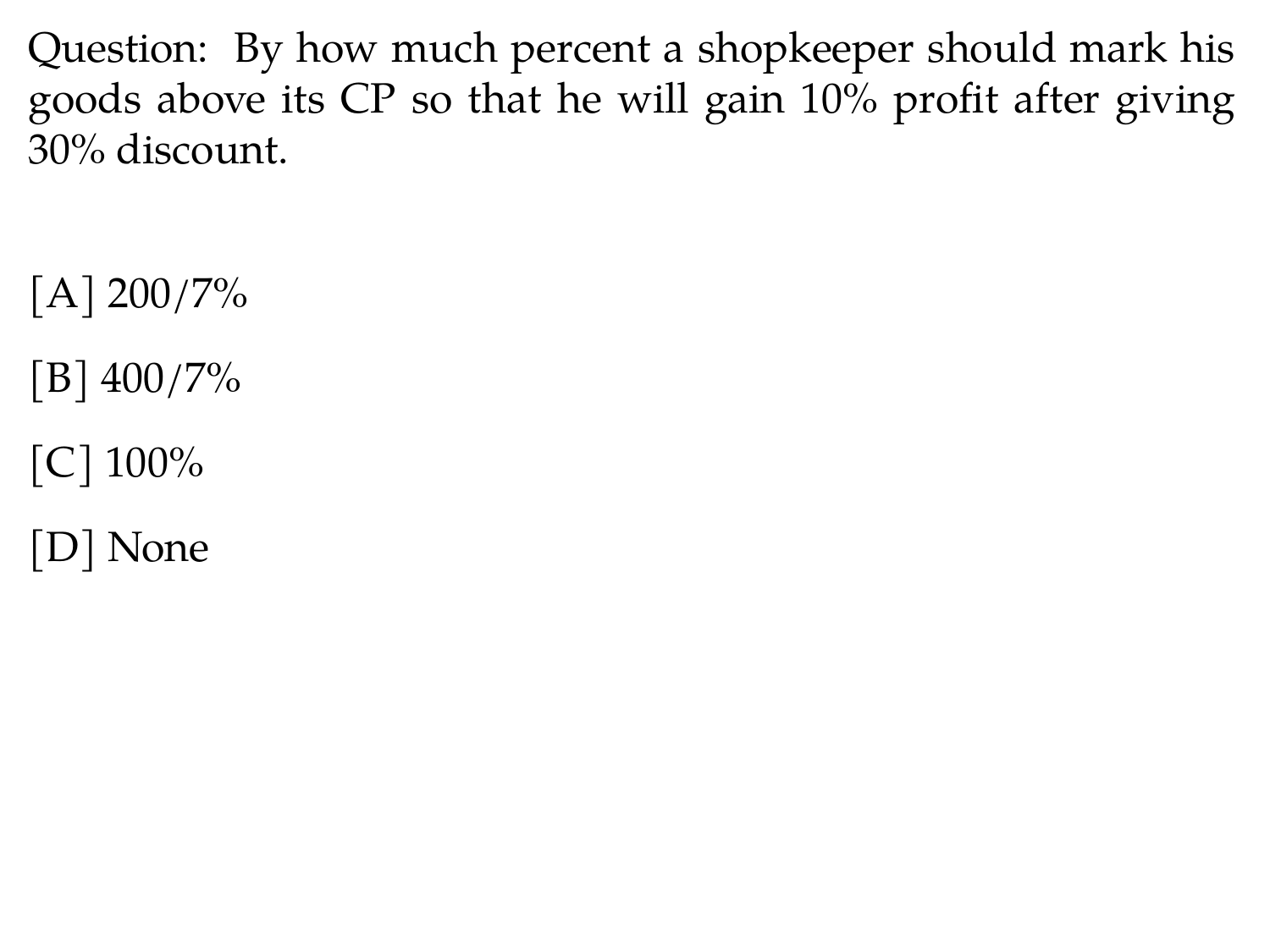

Question:  By how much percent a shopkeeper should mark his goods above its CP so that he will gain 10% profit after giving 30% discount.

[A] 200/7%
[B] 400/7%
[C] 100%
[D] None